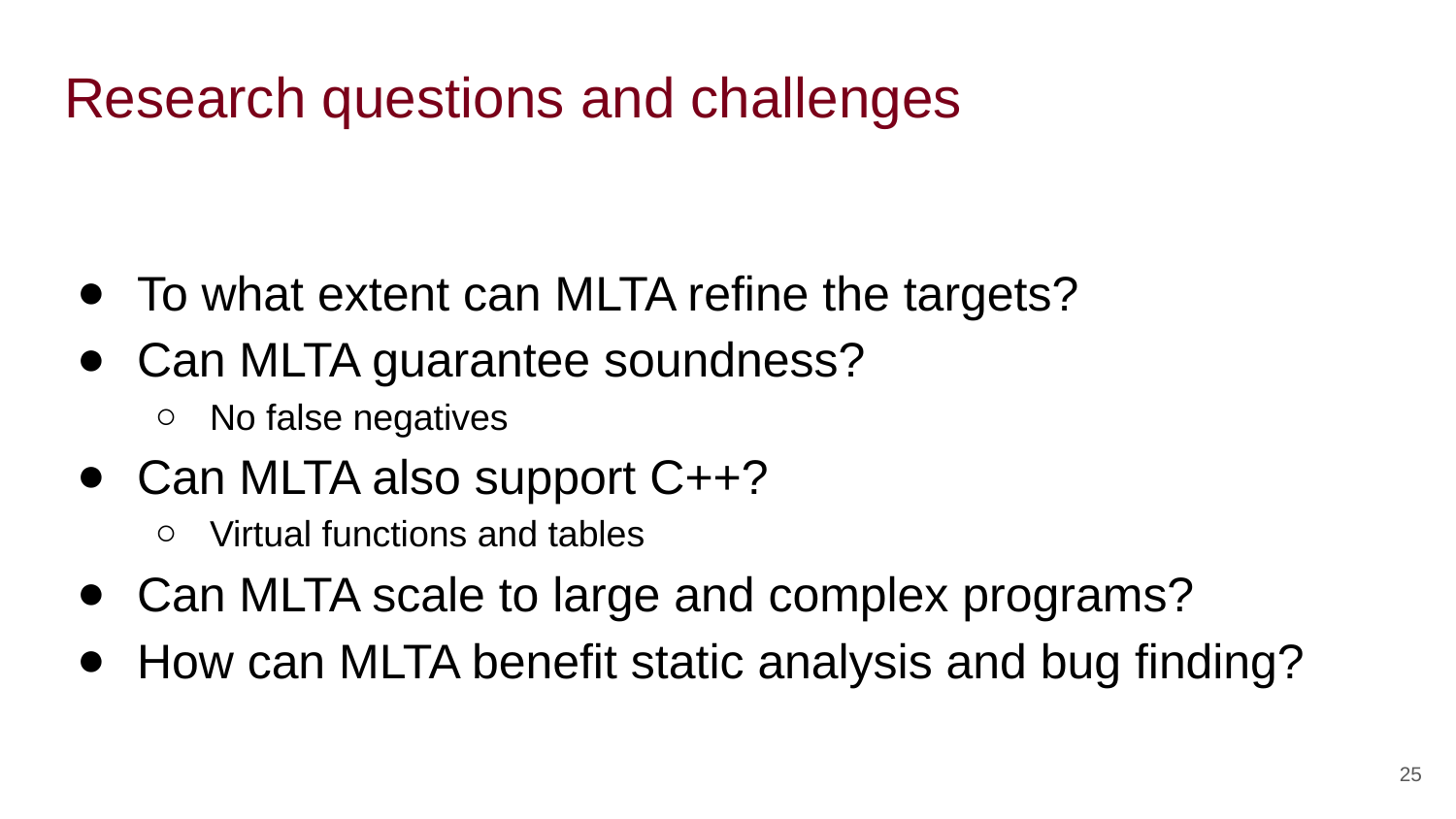

# Research questions and challenges
To what extent can MLTA refine the targets?
Can MLTA guarantee soundness?
No false negatives
Can MLTA also support C++?
Virtual functions and tables
Can MLTA scale to large and complex programs?
How can MLTA benefit static analysis and bug finding?
25